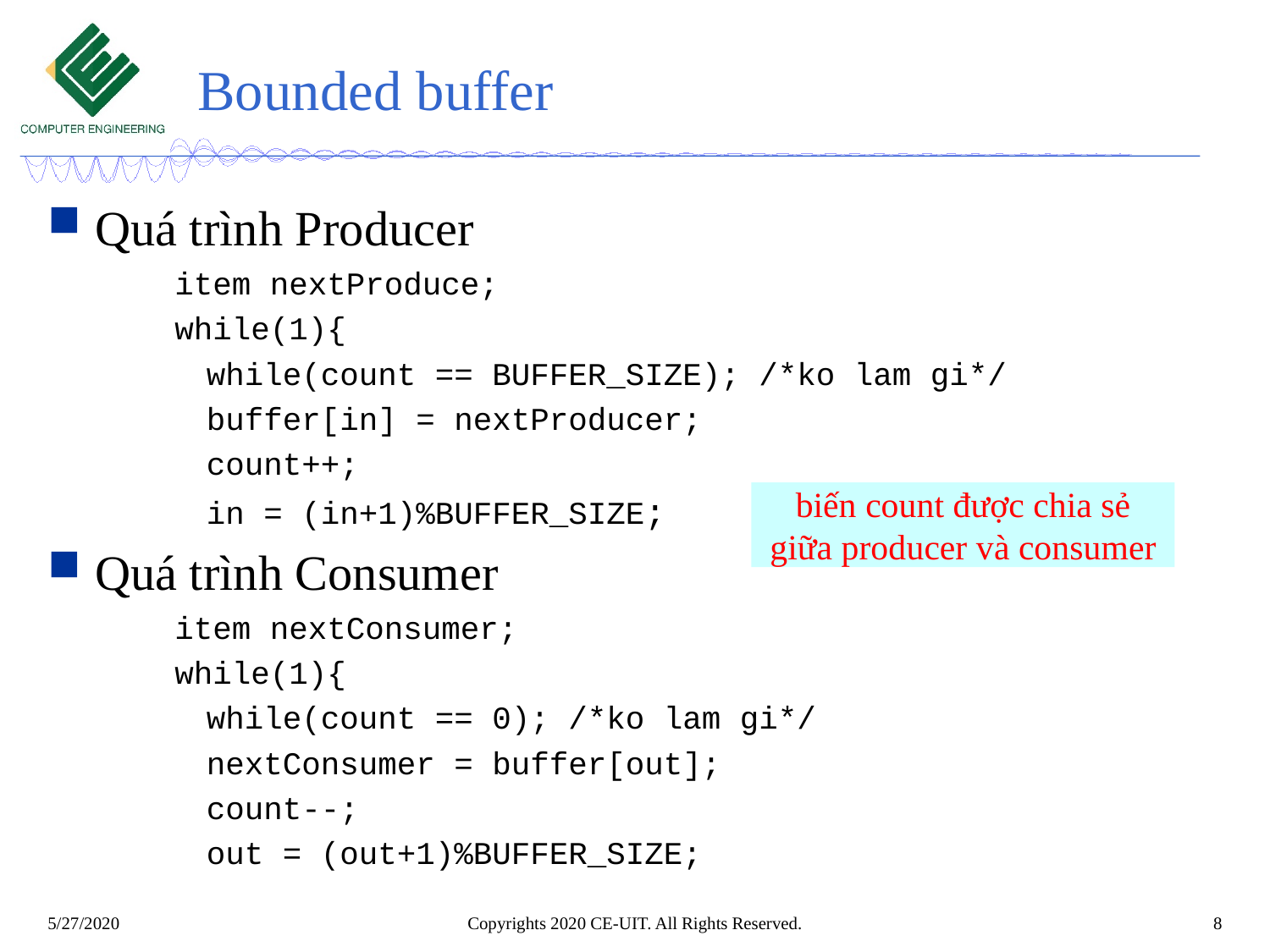

# Bounded buffer
Quá trình Producer
item nextProduce;
while(1){
	while(count == BUFFER_SIZE); /*ko lam gi*/
	buffer[in] = nextProducer;
	count++;
	in = (in+1)%BUFFER_SIZE;
Quá trình Consumer
item nextConsumer;
while(1){
	while(count == 0); /*ko lam gi*/
	nextConsumer = buffer[out];
	count--;
	out = (out+1)%BUFFER_SIZE;
biến count được chia sẻ
giữa producer và consumer
Copyrights 2020 CE-UIT. All Rights Reserved.
8
5/27/2020